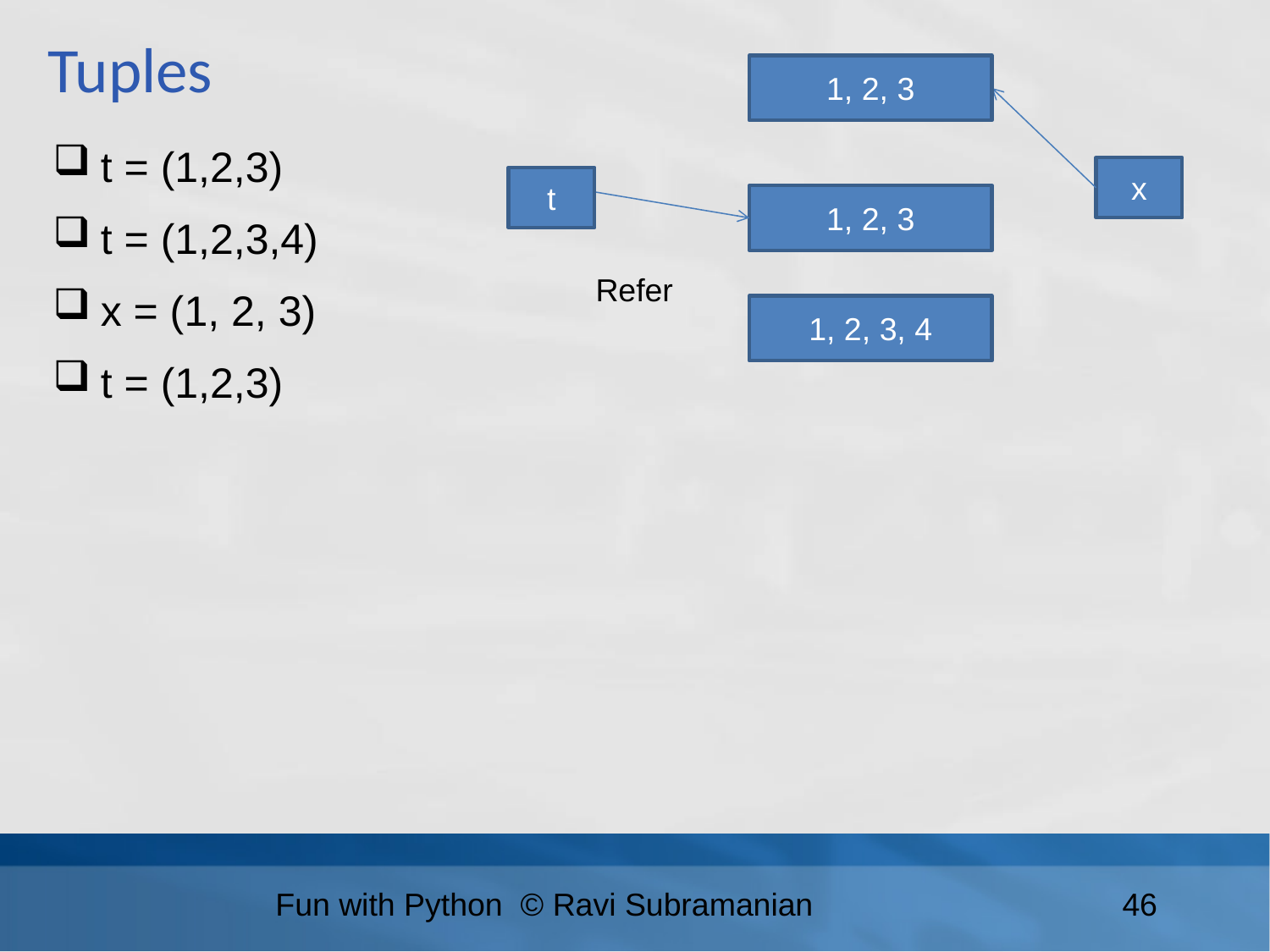

Tuples
1, 2, 3
t = (1,2,3)
t = (1,2,3,4)
x = (1, 2, 3)
t = (1,2,3)

x
t
1, 2, 3
Refer
1, 2, 3, 4